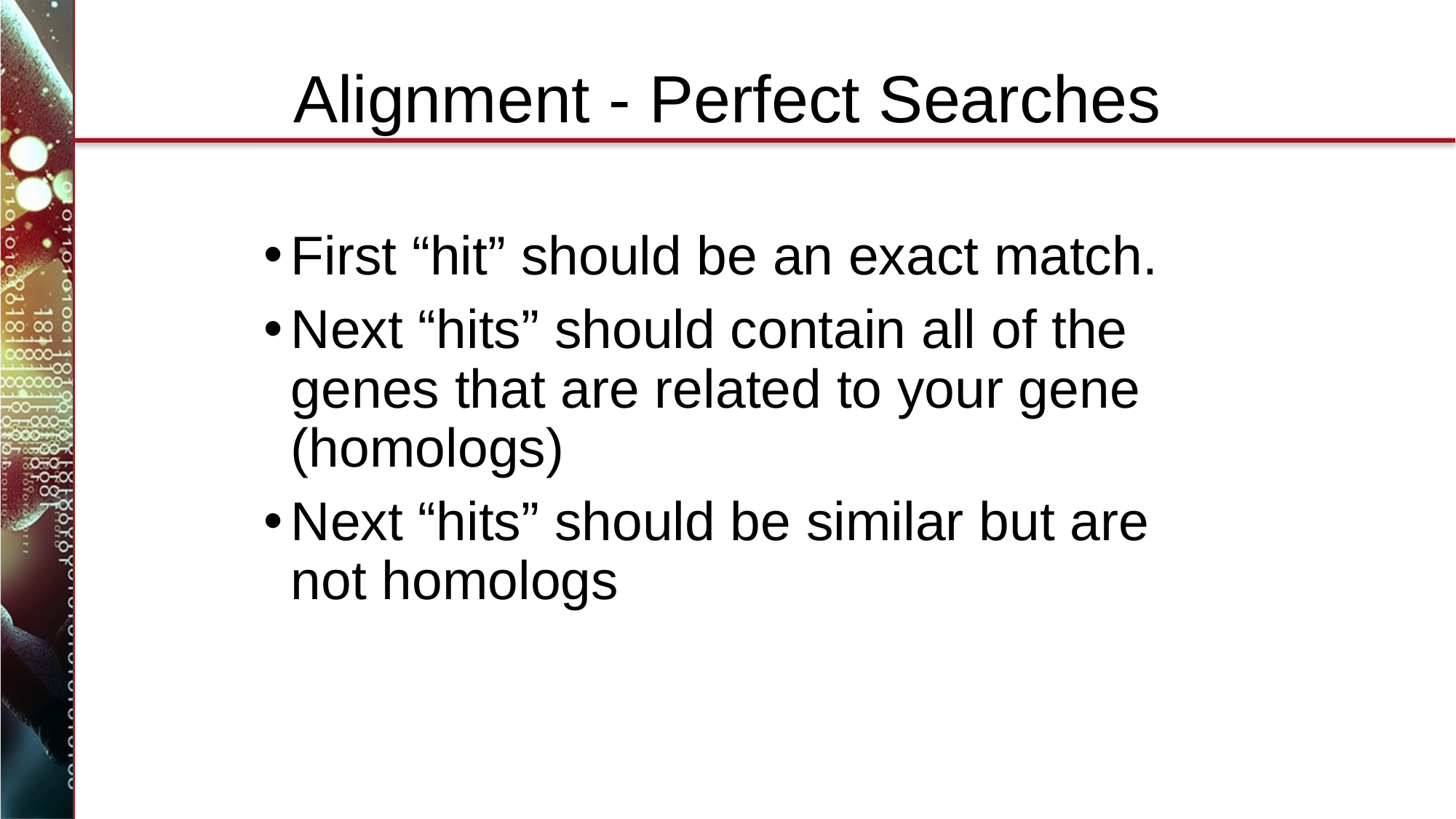

# Alignment - Perfect Searches
First “hit” should be an exact match.
Next “hits” should contain all of the genes that are related to your gene (homologs)
Next “hits” should be similar but are not homologs